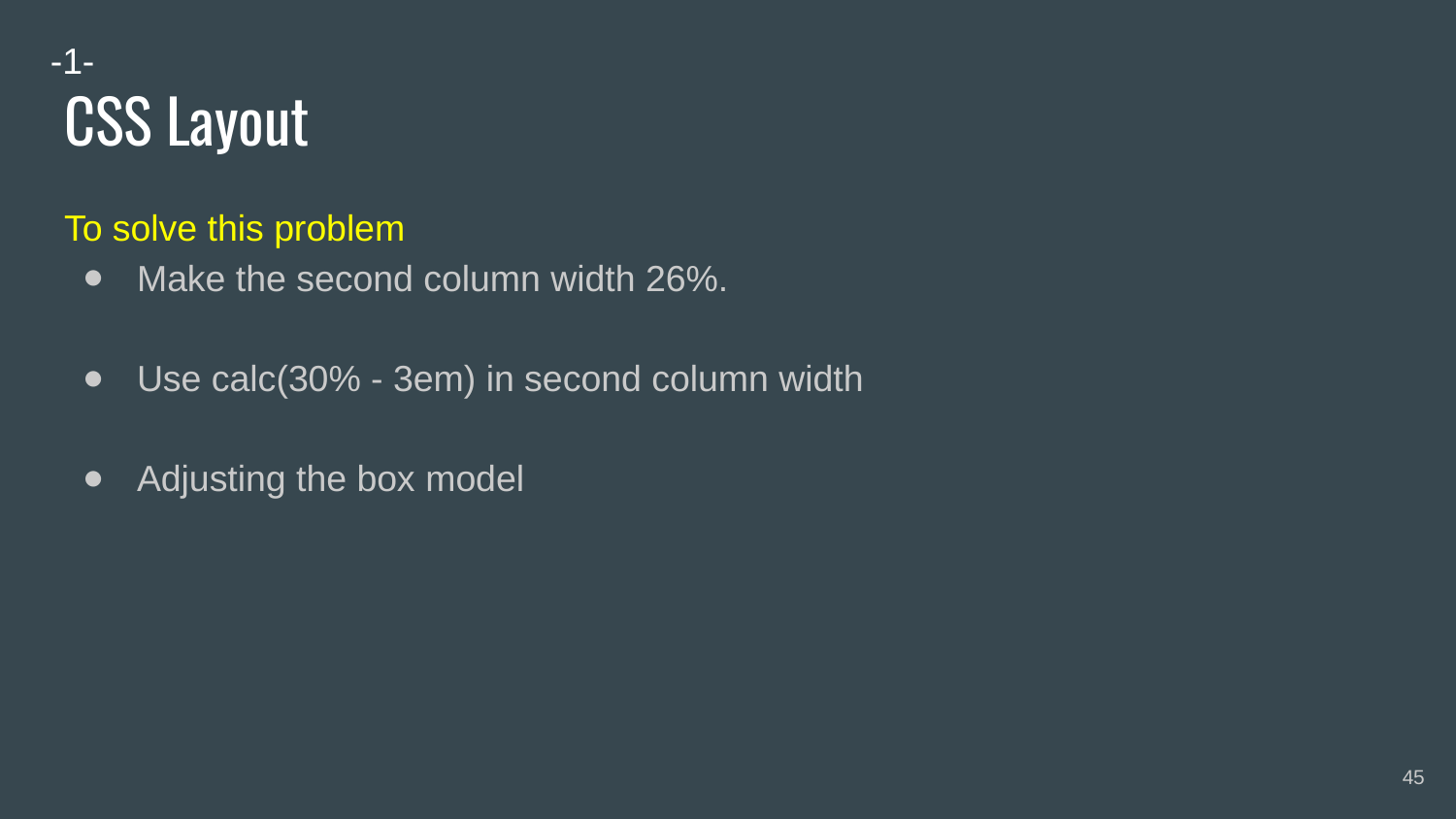

-1-
# CSS Layout
To solve this problem
Make the second column width 26%.

Use calc(30% - 3em) in second column width

Adjusting the box model

45